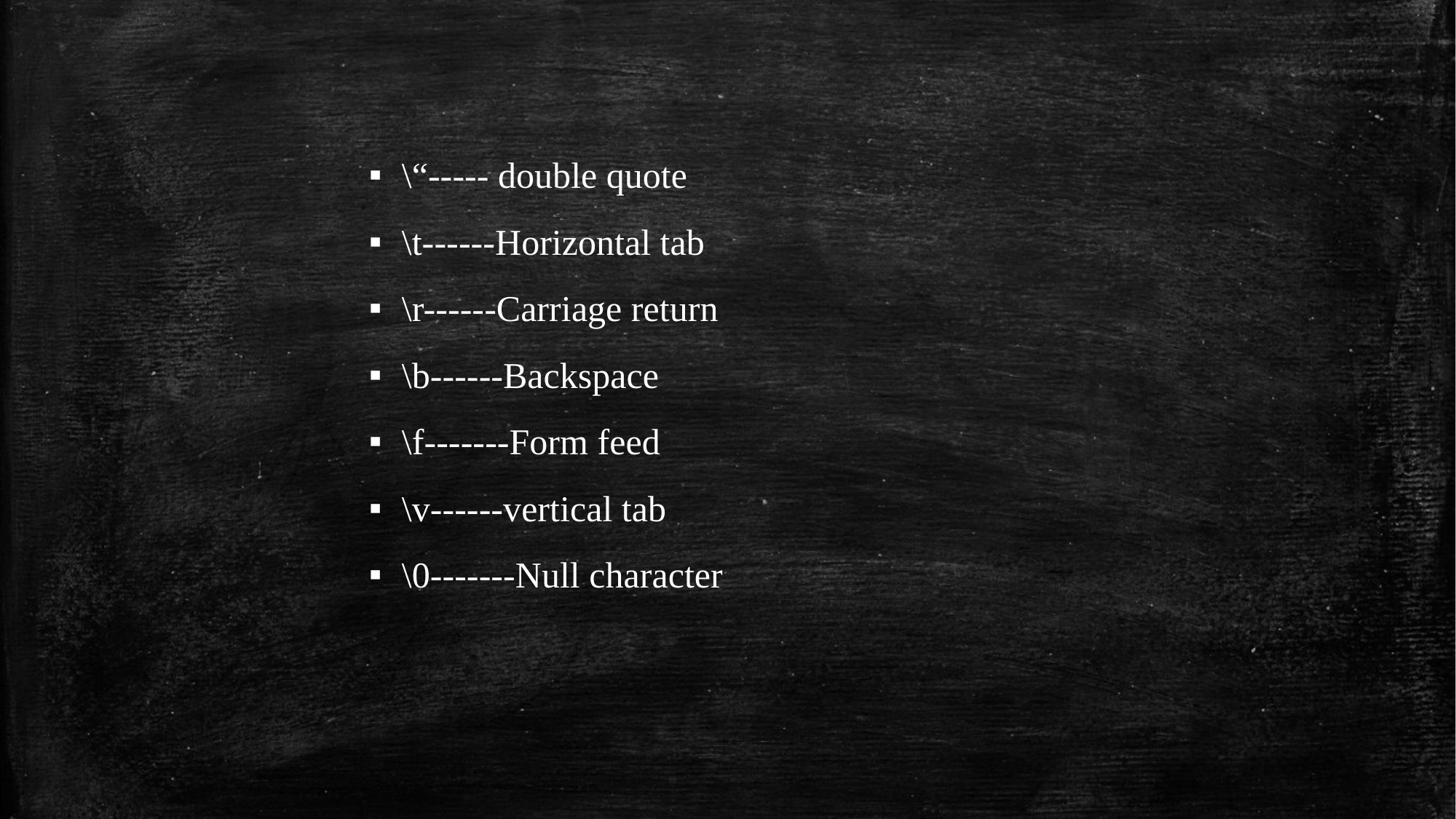

\“----- double quote
\t------Horizontal tab
\r------Carriage return
\b------Backspace
\f-------Form feed
\v------vertical tab
\0-------Null character